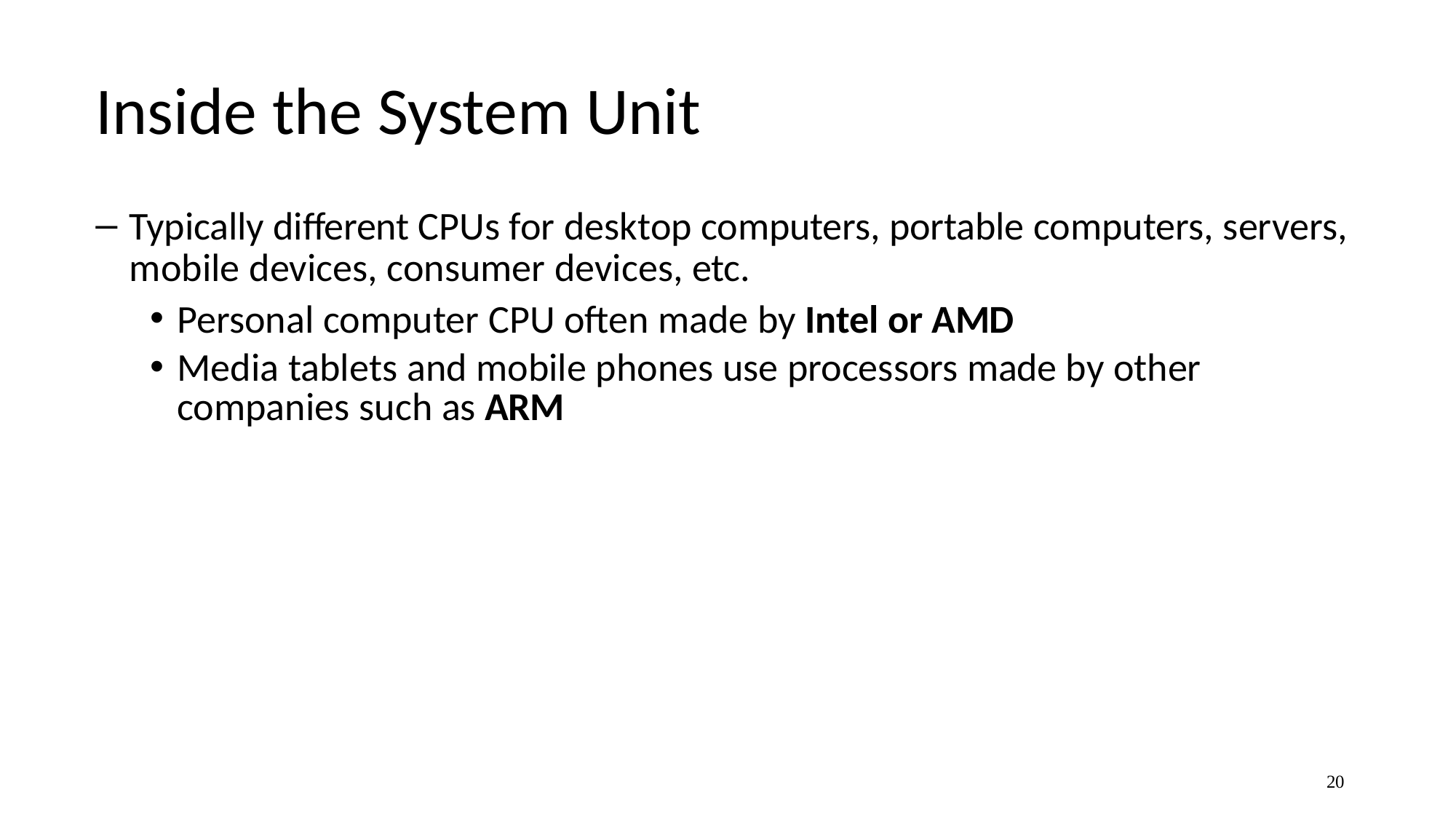

# Inside the System Unit
Typically different CPUs for desktop computers, portable computers, servers, mobile devices, consumer devices, etc.
Personal computer CPU often made by Intel or AMD
Media tablets and mobile phones use processors made by other companies such as ARM
20